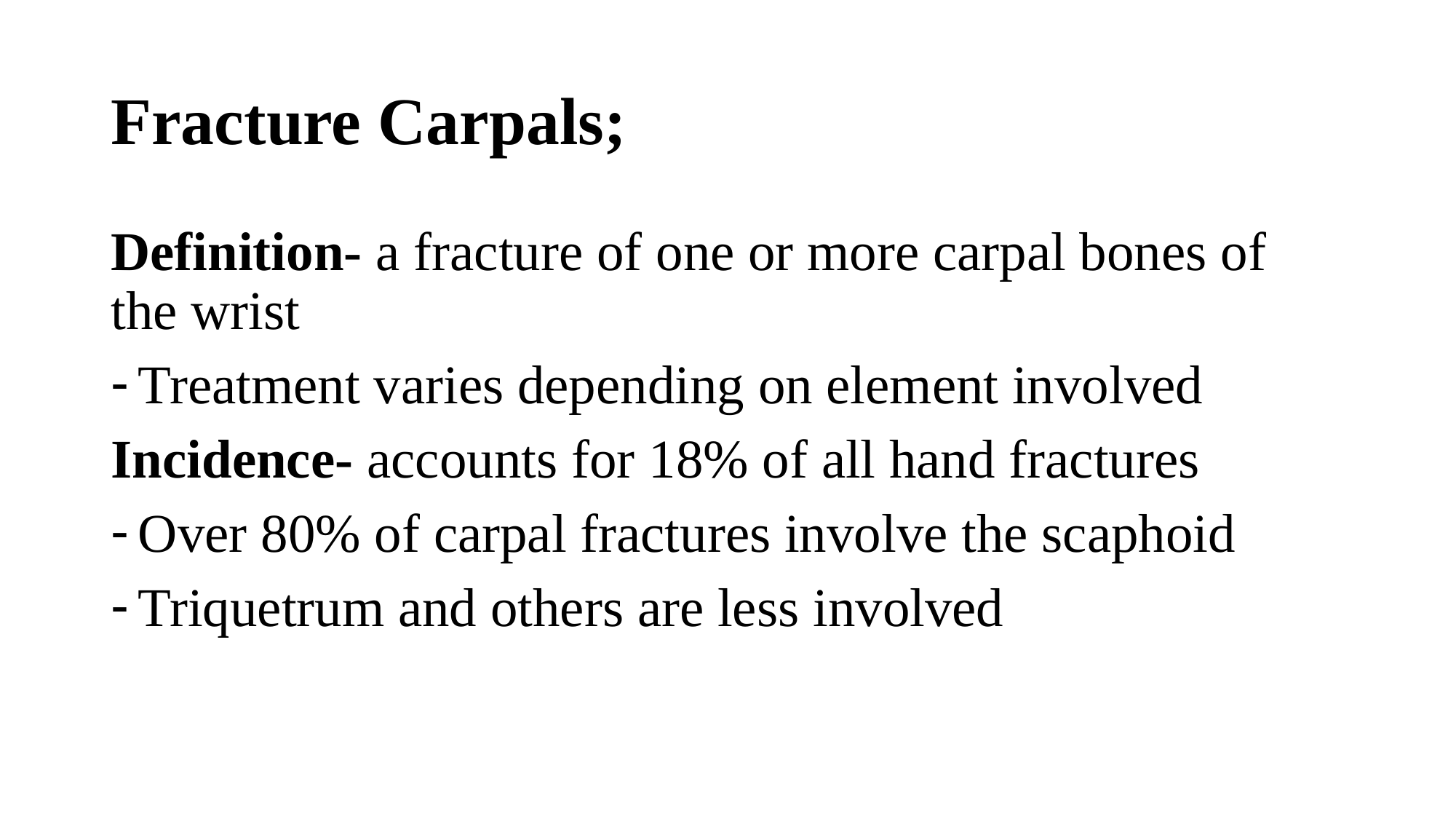

# Fracture Carpals;
Definition- a fracture of one or more carpal bones of the wrist
Treatment varies depending on element involved
Incidence- accounts for 18% of all hand fractures
Over 80% of carpal fractures involve the scaphoid
Triquetrum and others are less involved